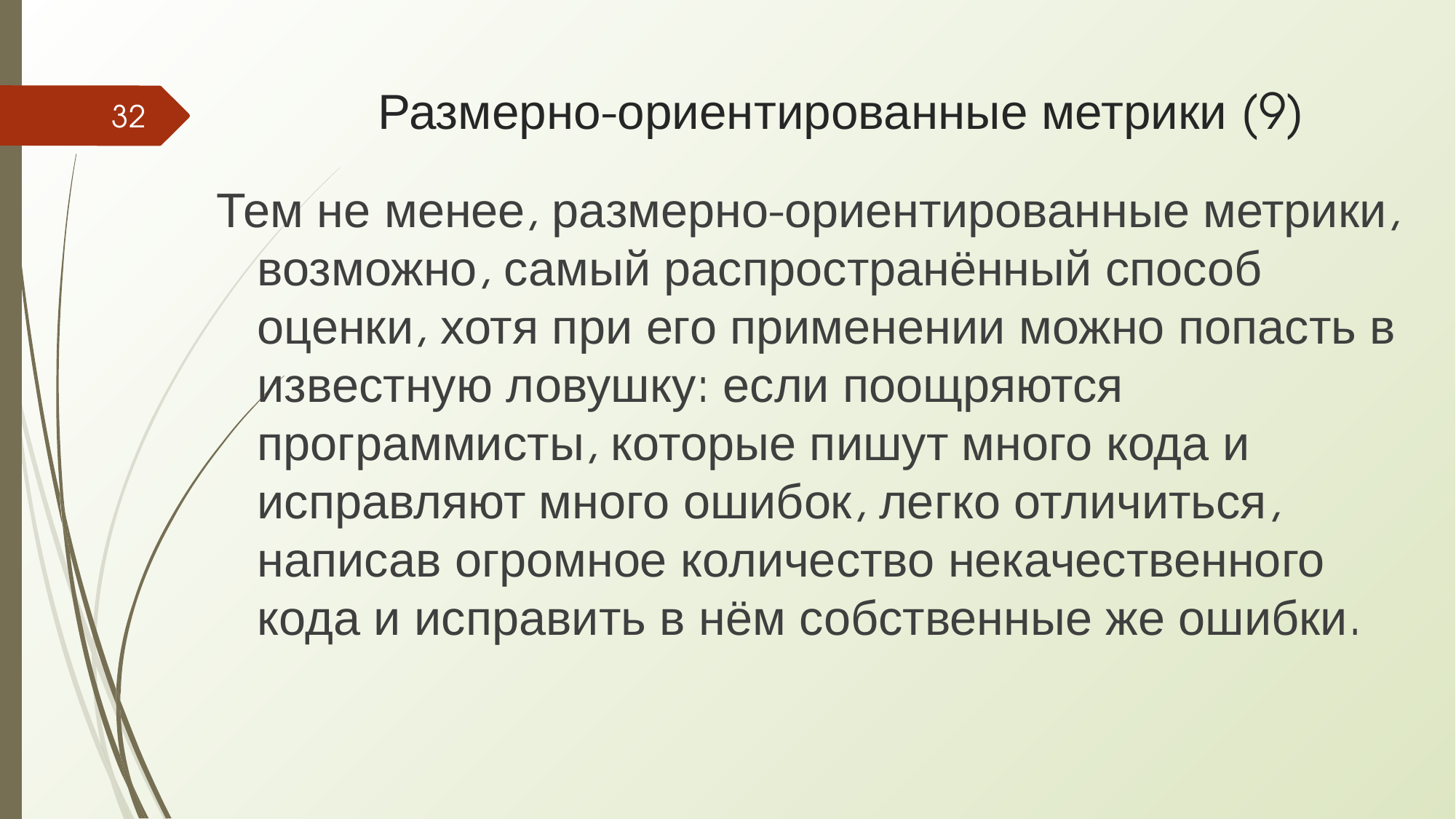

# Размерно-ориентированные метрики (9)
32
Тем не менее, размерно-ориентированные метрики, возможно, самый распространённый способ оценки, хотя при его применении можно попасть в известную ловушку: если поощряются программисты, которые пишут много кода и исправляют много ошибок, легко отличиться, написав огромное количество некачественного кода и исправить в нём собственные же ошибки.